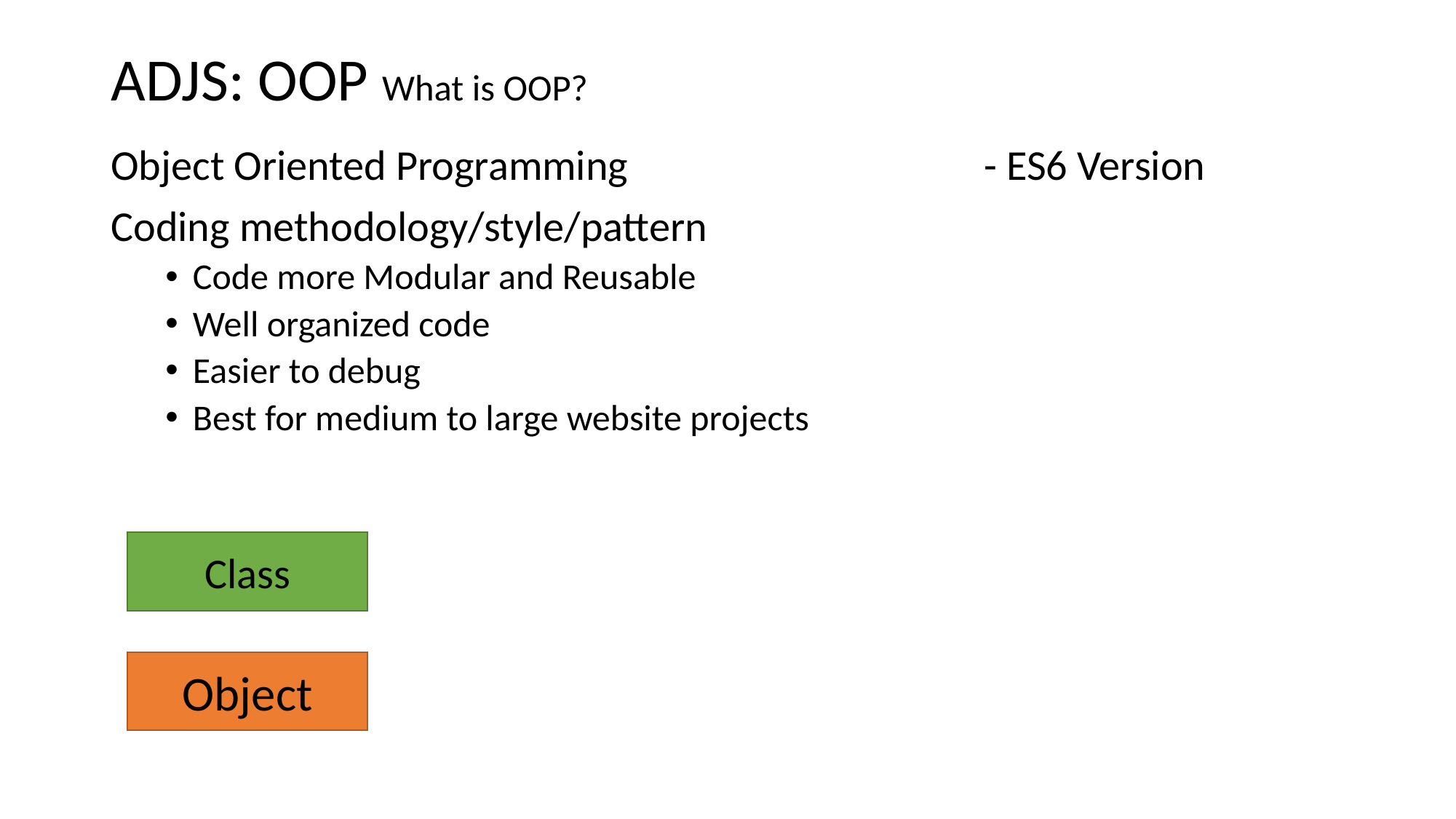

# ADJS: OOP What is OOP?
Object Oriented Programming				- ES6 Version
Coding methodology/style/pattern
Code more Modular and Reusable
Well organized code
Easier to debug
Best for medium to large website projects
Class
Object